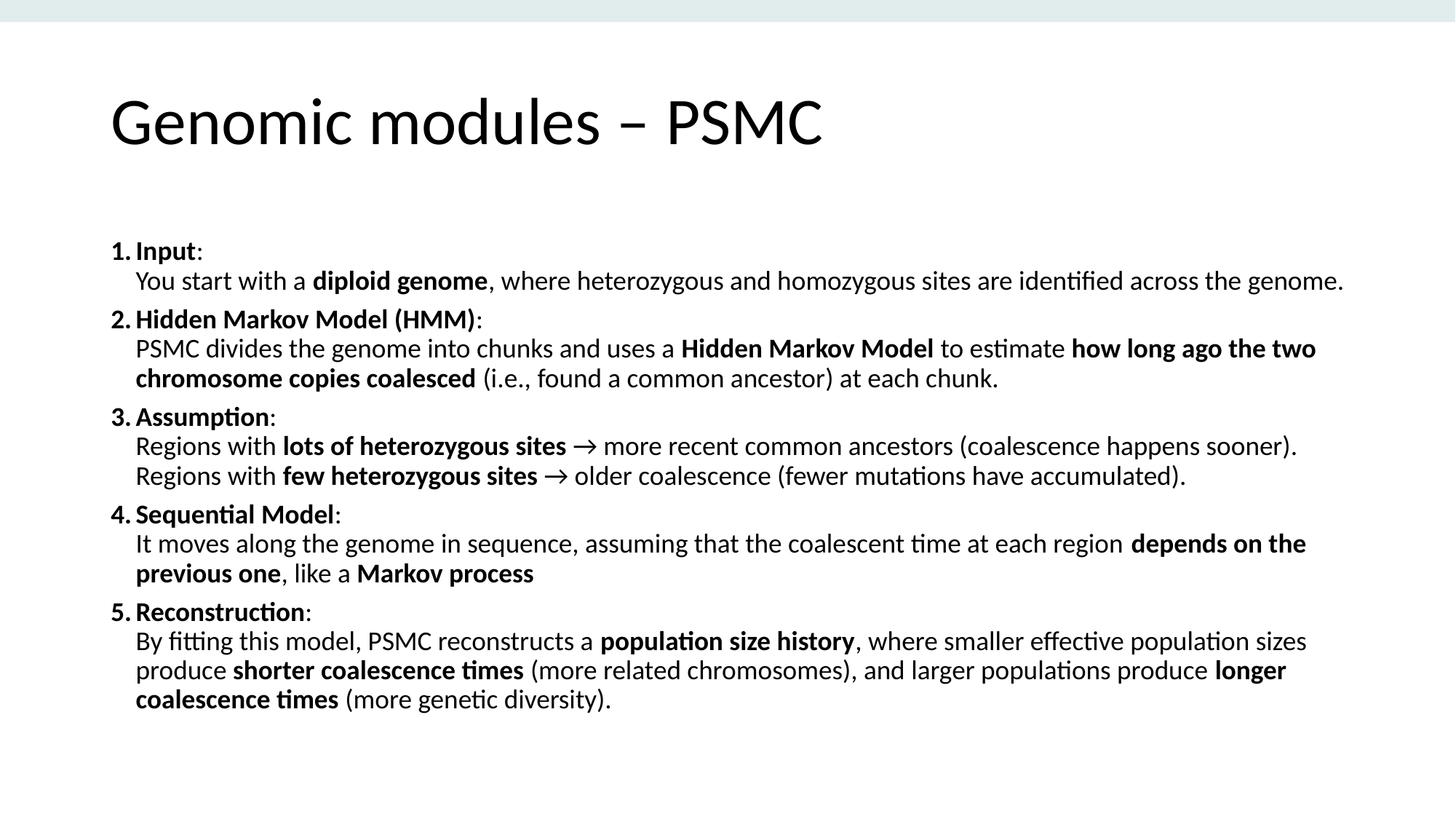

# Genomic modules – PSMC
Input:
You start with a diploid genome, where heterozygous and homozygous sites are identified across the genome.
Hidden Markov Model (HMM):
PSMC divides the genome into chunks and uses a Hidden Markov Model to estimate how long ago the two chromosome copies coalesced (i.e., found a common ancestor) at each chunk.
Assumption:
Regions with lots of heterozygous sites → more recent common ancestors (coalescence happens sooner).
Regions with few heterozygous sites → older coalescence (fewer mutations have accumulated).
Sequential Model:
It moves along the genome in sequence, assuming that the coalescent time at each region depends on the previous one, like a Markov process
Reconstruction:
By fitting this model, PSMC reconstructs a population size history, where smaller effective population sizes produce shorter coalescence times (more related chromosomes), and larger populations produce longer coalescence times (more genetic diversity).